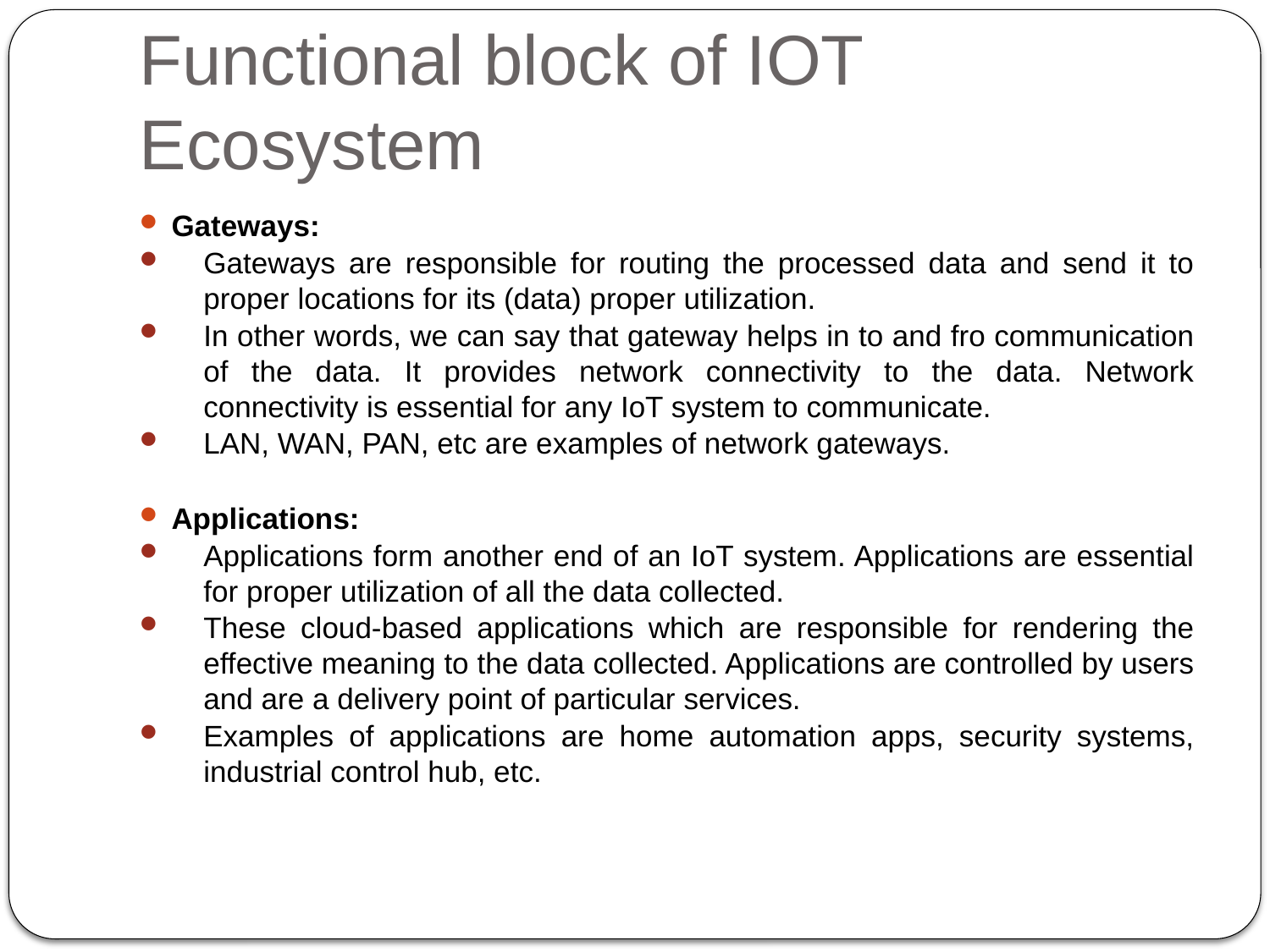

# Functional block of IOT Ecosystem
Gateways:
Gateways are responsible for routing the processed data and send it to proper locations for its (data) proper utilization.
In other words, we can say that gateway helps in to and fro communication of the data. It provides network connectivity to the data. Network connectivity is essential for any IoT system to communicate.
LAN, WAN, PAN, etc are examples of network gateways.

Applications:
Applications form another end of an IoT system. Applications are essential for proper utilization of all the data collected.
These cloud-based applications which are responsible for rendering the effective meaning to the data collected. Applications are controlled by users and are a delivery point of particular services.
Examples of applications are home automation apps, security systems, industrial control hub, etc.